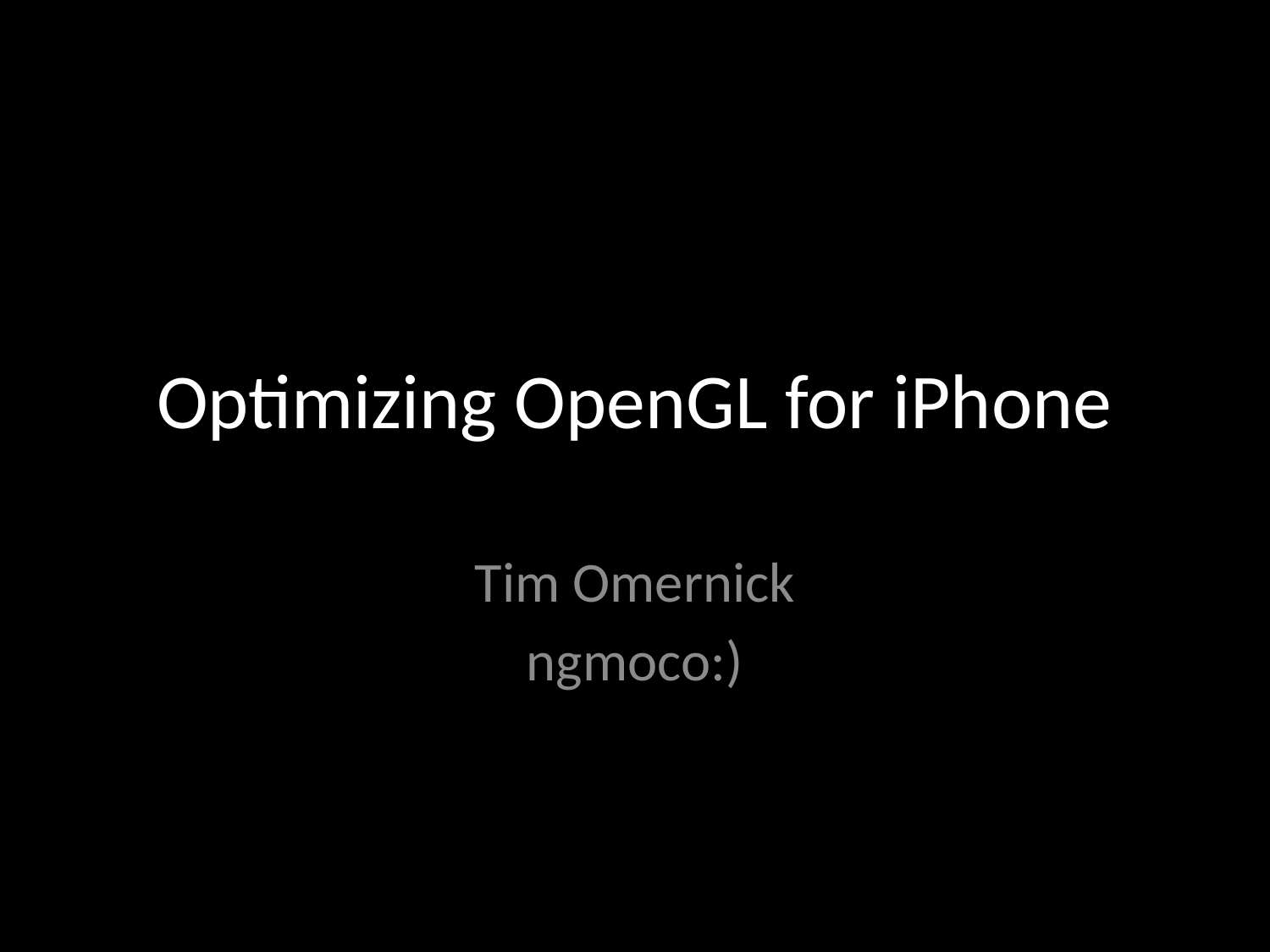

# Optimizing OpenGL for iPhone
Tim Omernick
ngmoco:)